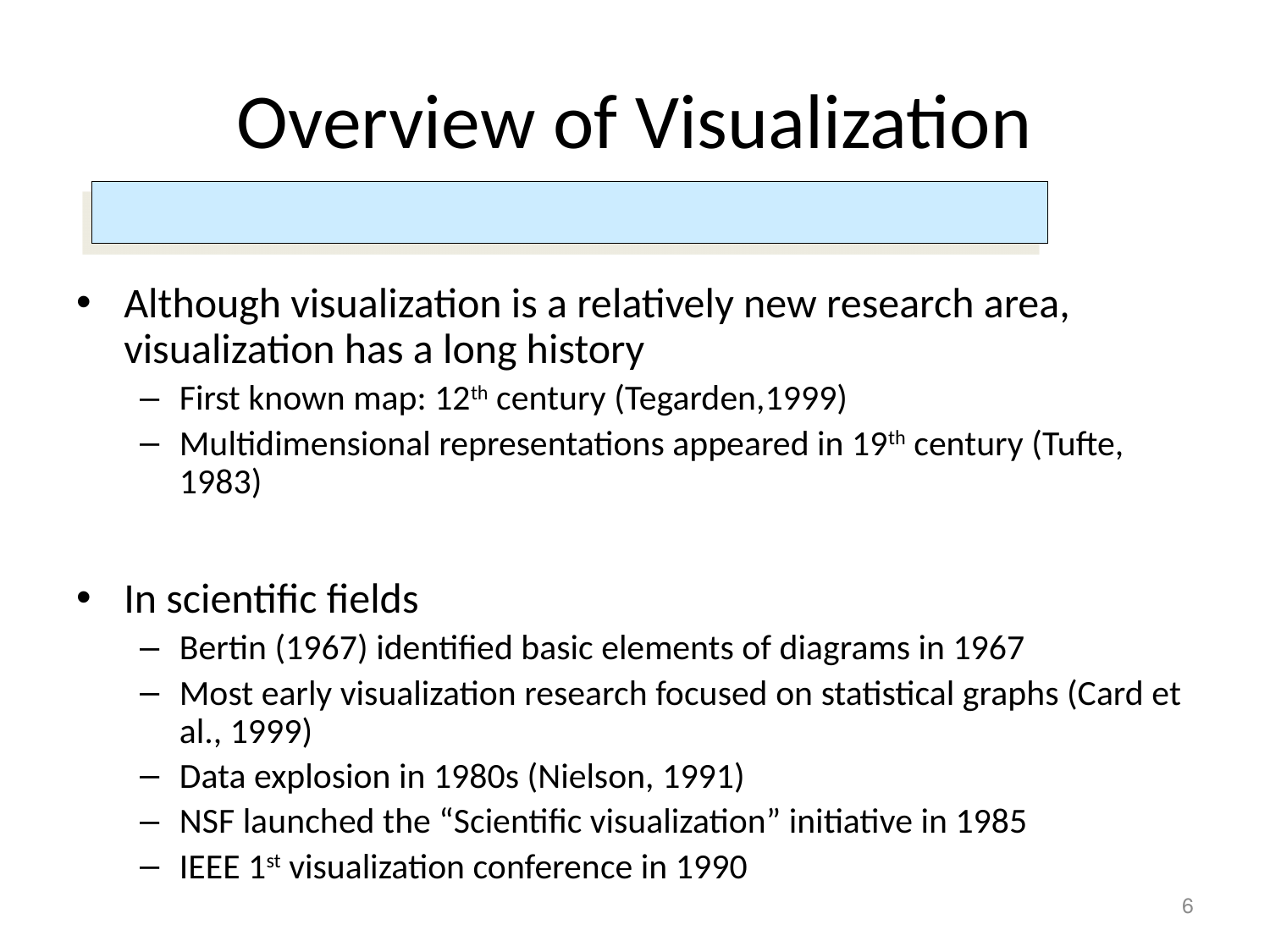

# Overview of Visualization
Although visualization is a relatively new research area, visualization has a long history
First known map: 12th century (Tegarden,1999)
Multidimensional representations appeared in 19th century (Tufte, 1983)

In scientific fields
Bertin (1967) identified basic elements of diagrams in 1967
Most early visualization research focused on statistical graphs (Card et al., 1999)
Data explosion in 1980s (Nielson, 1991)
NSF launched the “Scientific visualization” initiative in 1985
IEEE 1st visualization conference in 1990
6